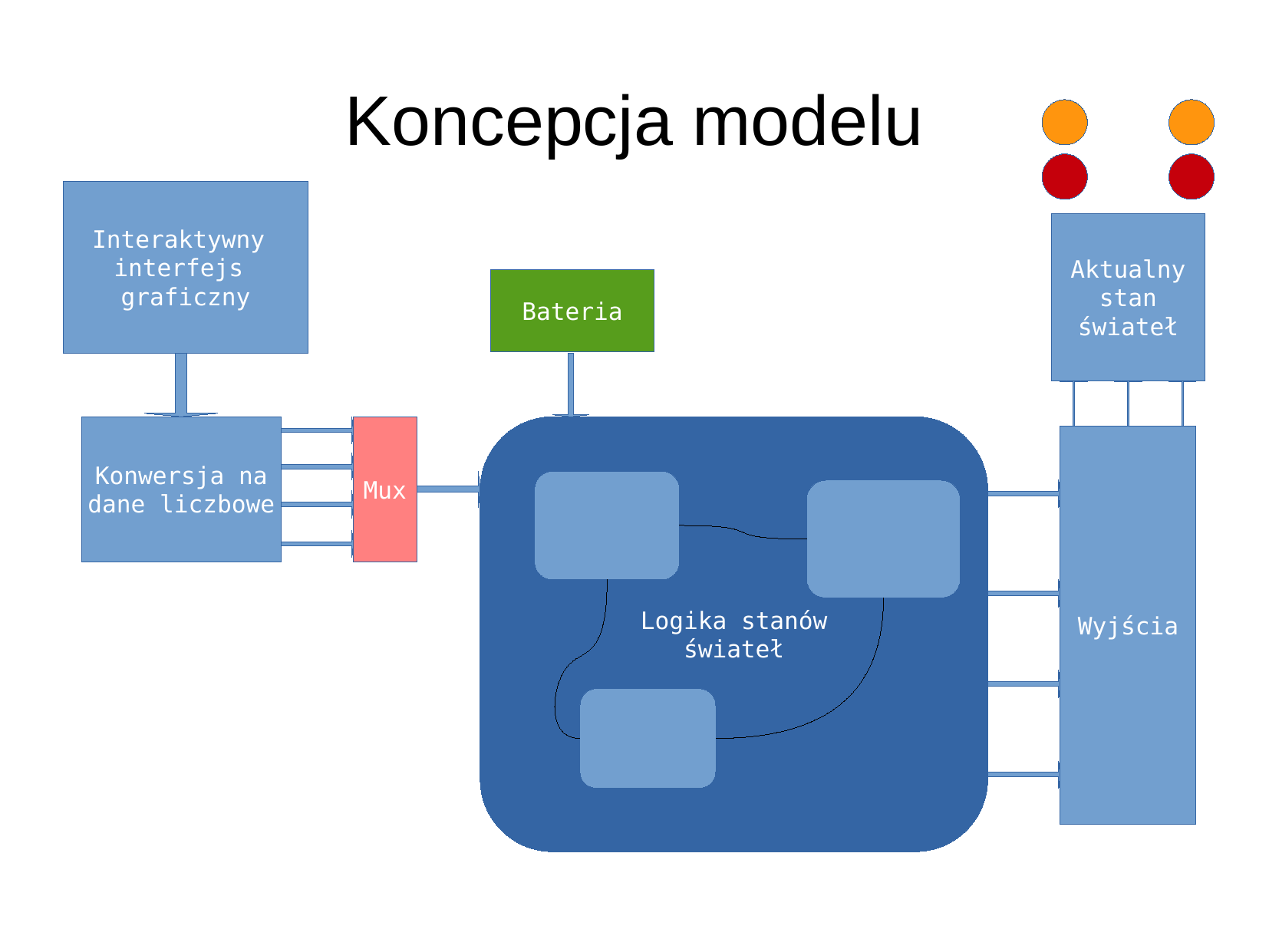

Koncepcja modelu

Interaktywny
interfejs
graficzny
Aktualny
stan
świateł

Bateria

Konwersja na
dane liczbowe

Mux
Logika stanów
świateł
Wyjścia